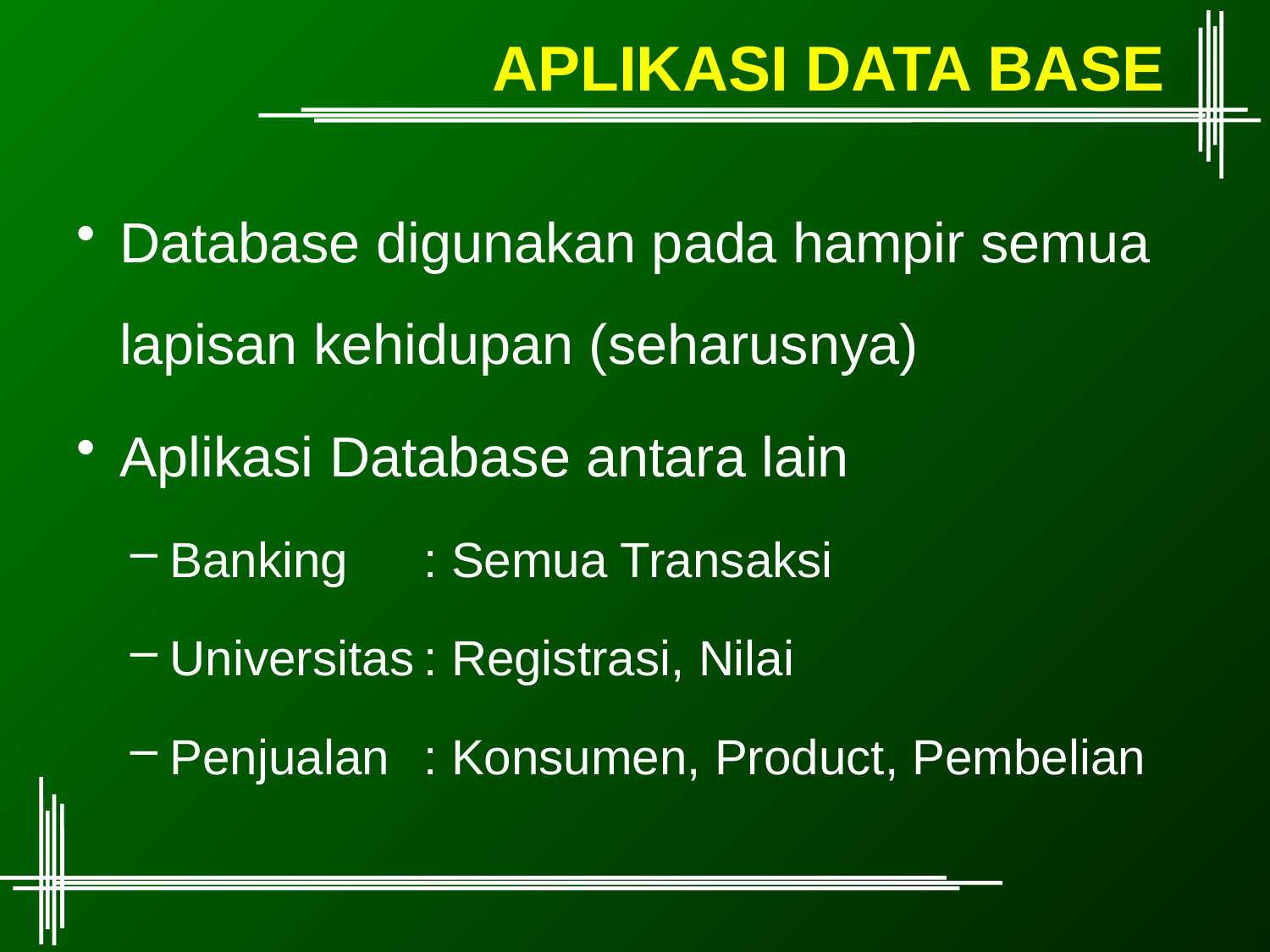

# APLIKASI DATA BASE
Database digunakan pada hampir semua lapisan kehidupan (seharusnya)
Aplikasi Database antara lain
Banking	: Semua Transaksi
Universitas	: Registrasi, Nilai
Penjualan	: Konsumen, Product, Pembelian